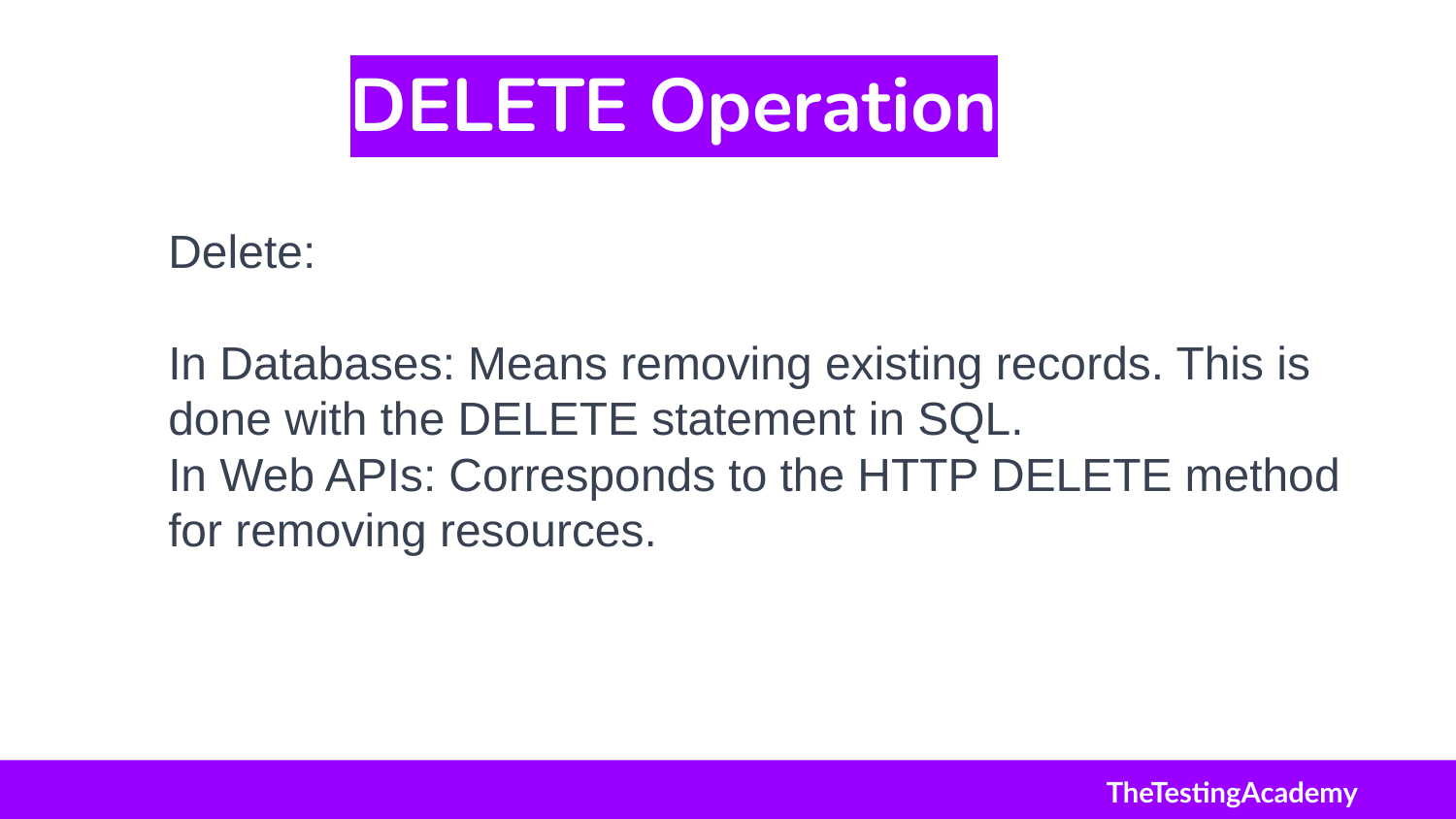

# DELETE Operation
Delete:

In Databases: Means removing existing records. This is done with the DELETE statement in SQL.
In Web APIs: Corresponds to the HTTP DELETE method for removing resources.